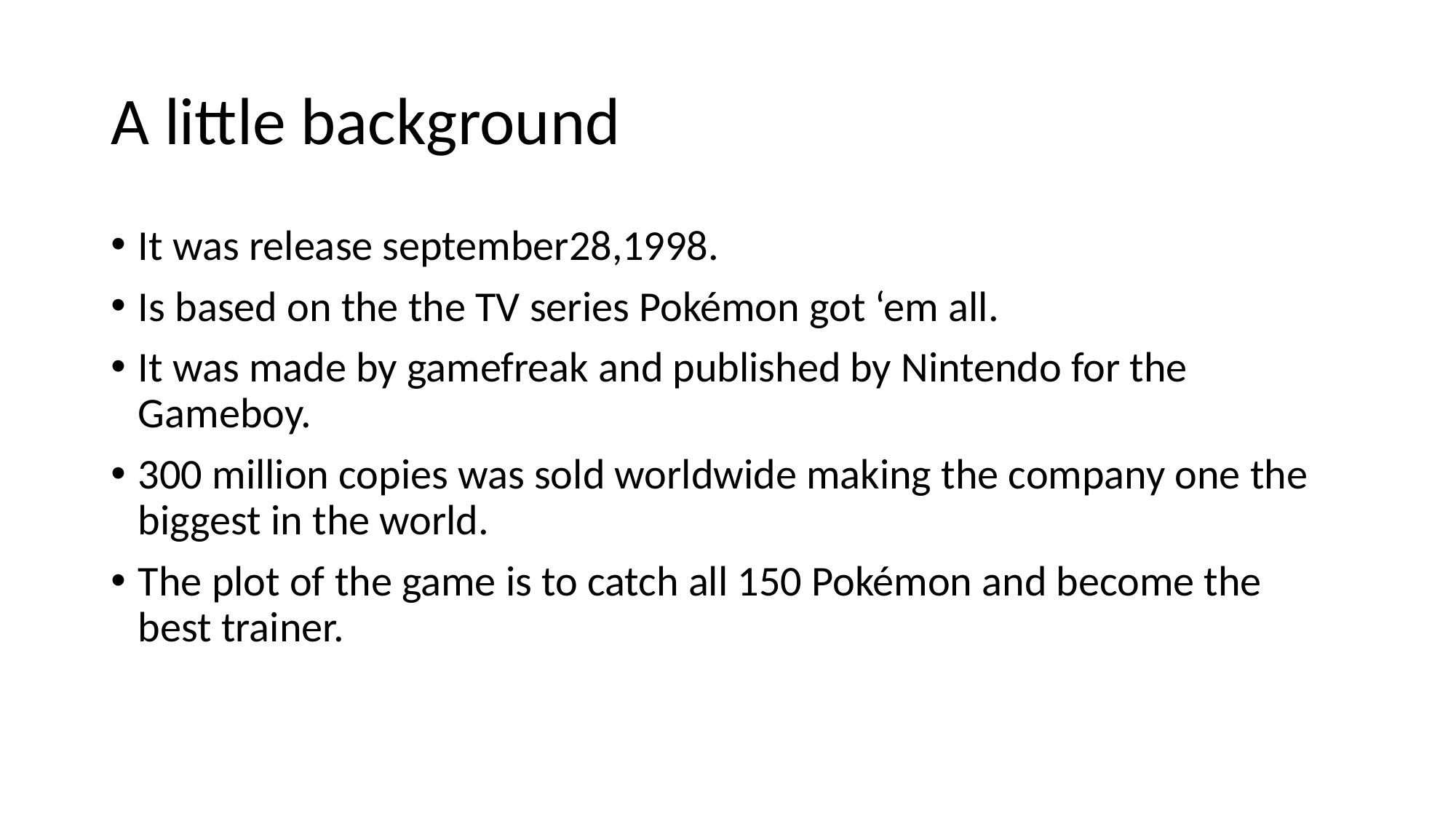

# A little background
It was release september28,1998.
Is based on the the TV series Pokémon got ‘em all.
It was made by gamefreak and published by Nintendo for the Gameboy.
300 million copies was sold worldwide making the company one the biggest in the world.
The plot of the game is to catch all 150 Pokémon and become the best trainer.